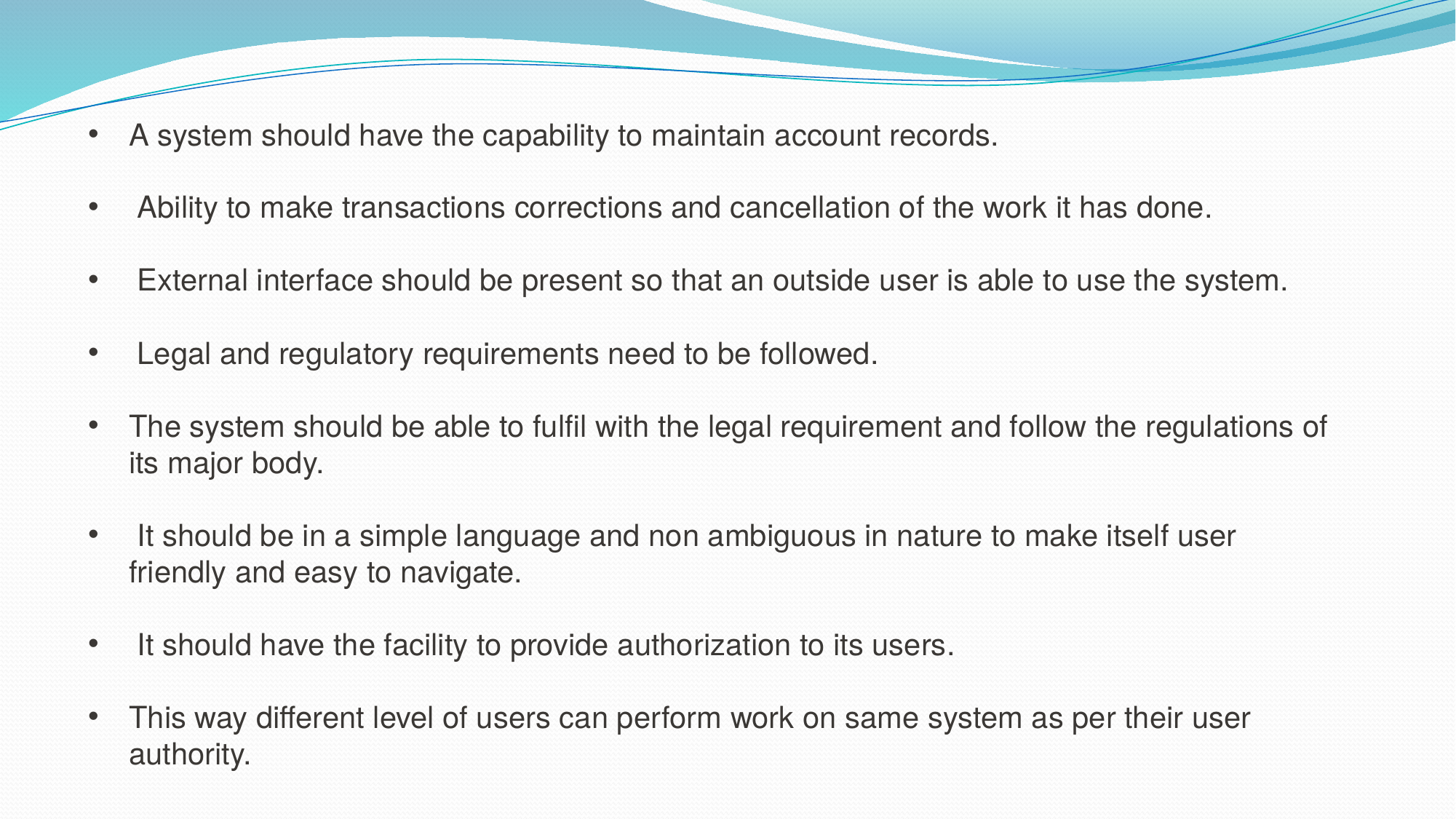

A system should have the capability to maintain account records.

 Ability to make transactions corrections and cancellation of the work it has done.

 External interface should be present so that an outside user is able to use the system.
 Legal and regulatory requirements need to be followed.

The system should be able to fulfil with the legal requirement and follow the regulations of its major body.

 It should be in a simple language and non ambiguous in nature to make itself user friendly and easy to navigate.

 It should have the facility to provide authorization to its users.

This way different level of users can perform work on same system as per their user authority.